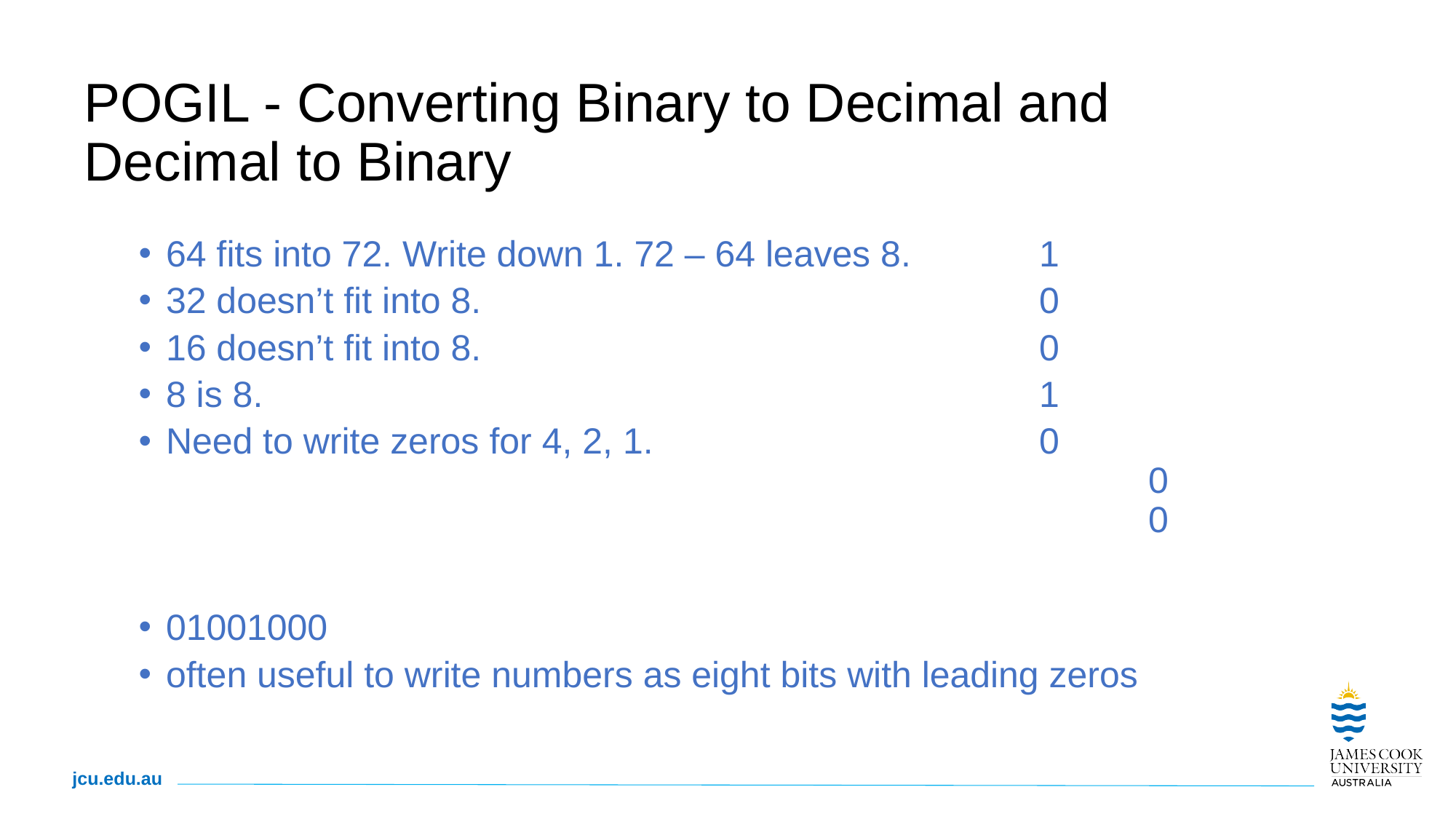

# POGIL - Converting Binary to Decimal and Decimal to Binary
64 fits into 72. Write down 1. 72 – 64 leaves 8.		1
32 doesn’t fit into 8.						0
16 doesn’t fit into 8.						0
8 is 8.								1
Need to write zeros for 4, 2, 1.				0
									0
									0

01001000
often useful to write numbers as eight bits with leading zeros